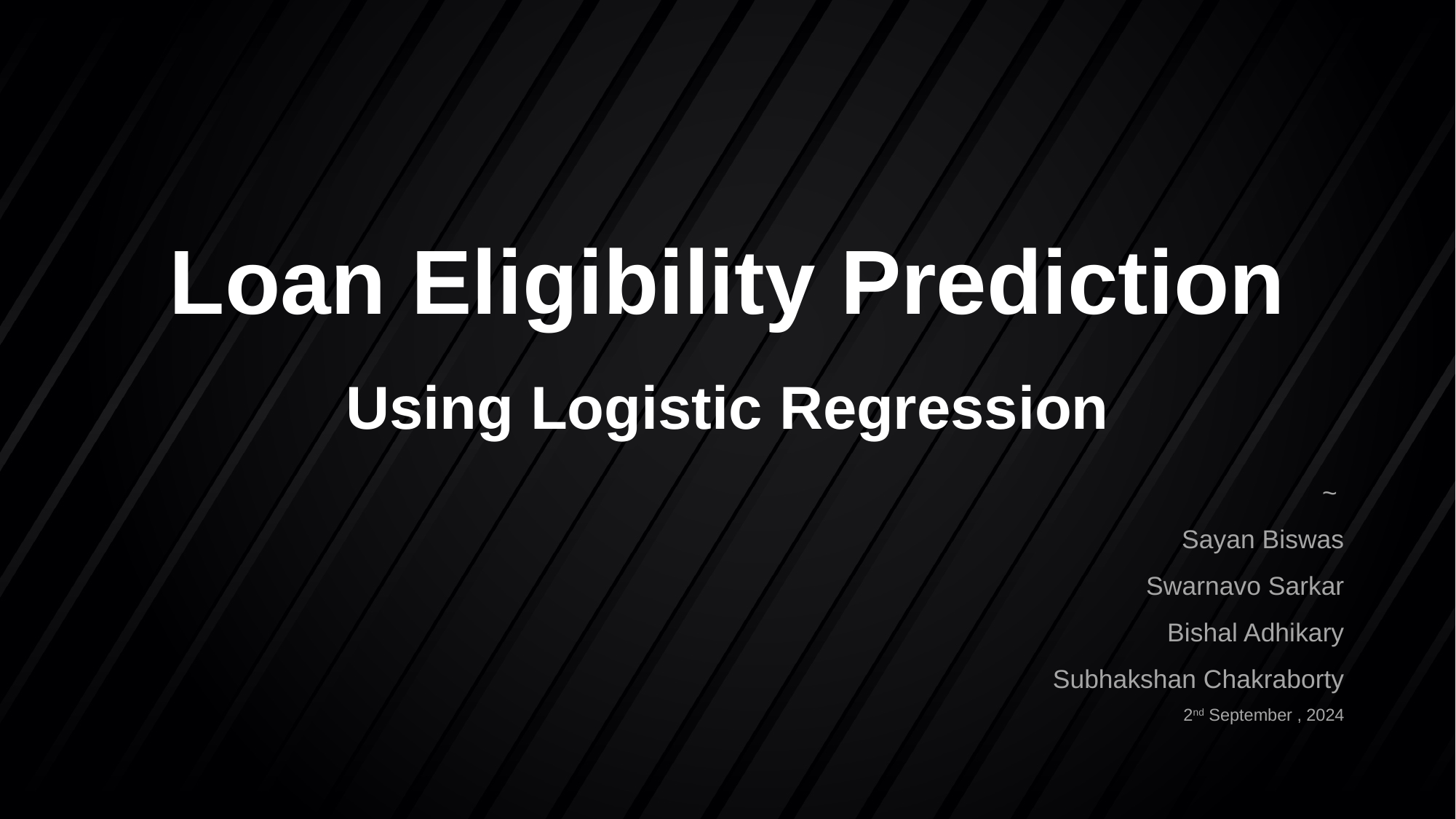

# Loan Eligibility Prediction
Using Logistic Regression
~
Sayan Biswas
Swarnavo Sarkar
Bishal Adhikary
Subhakshan Chakraborty
2nd September , 2024